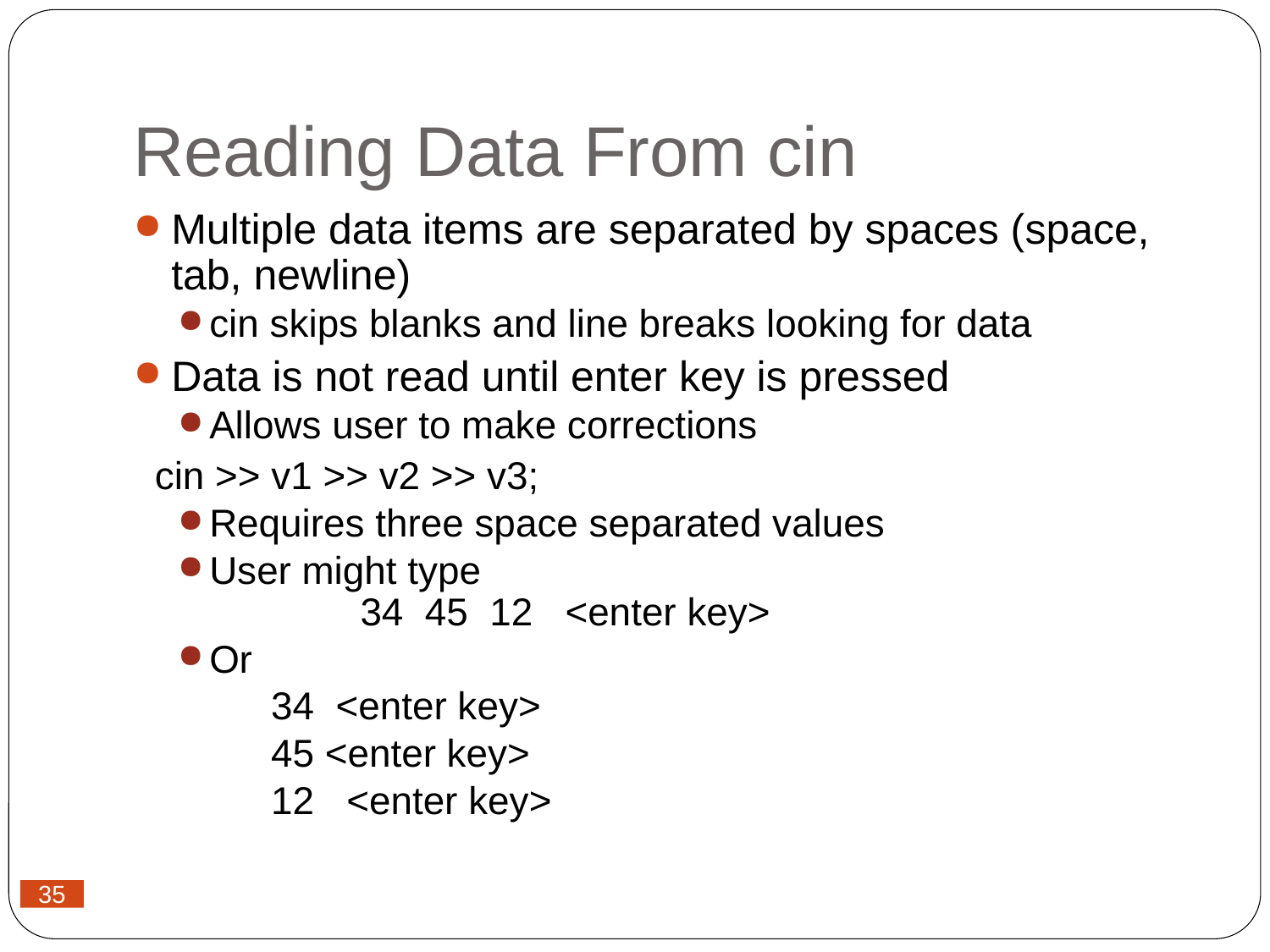

# Reading Data From cin
Multiple data items are separated by spaces (space, tab, newline)
cin skips blanks and line breaks looking for data
Data is not read until enter key is pressed
Allows user to make corrections
  cin >> v1 >> v2 >> v3;
Requires three space separated values
User might type
              34  45  12   <enter key>
Or
	 34  <enter key>
	 45 <enter key>
	 12   <enter key>
35